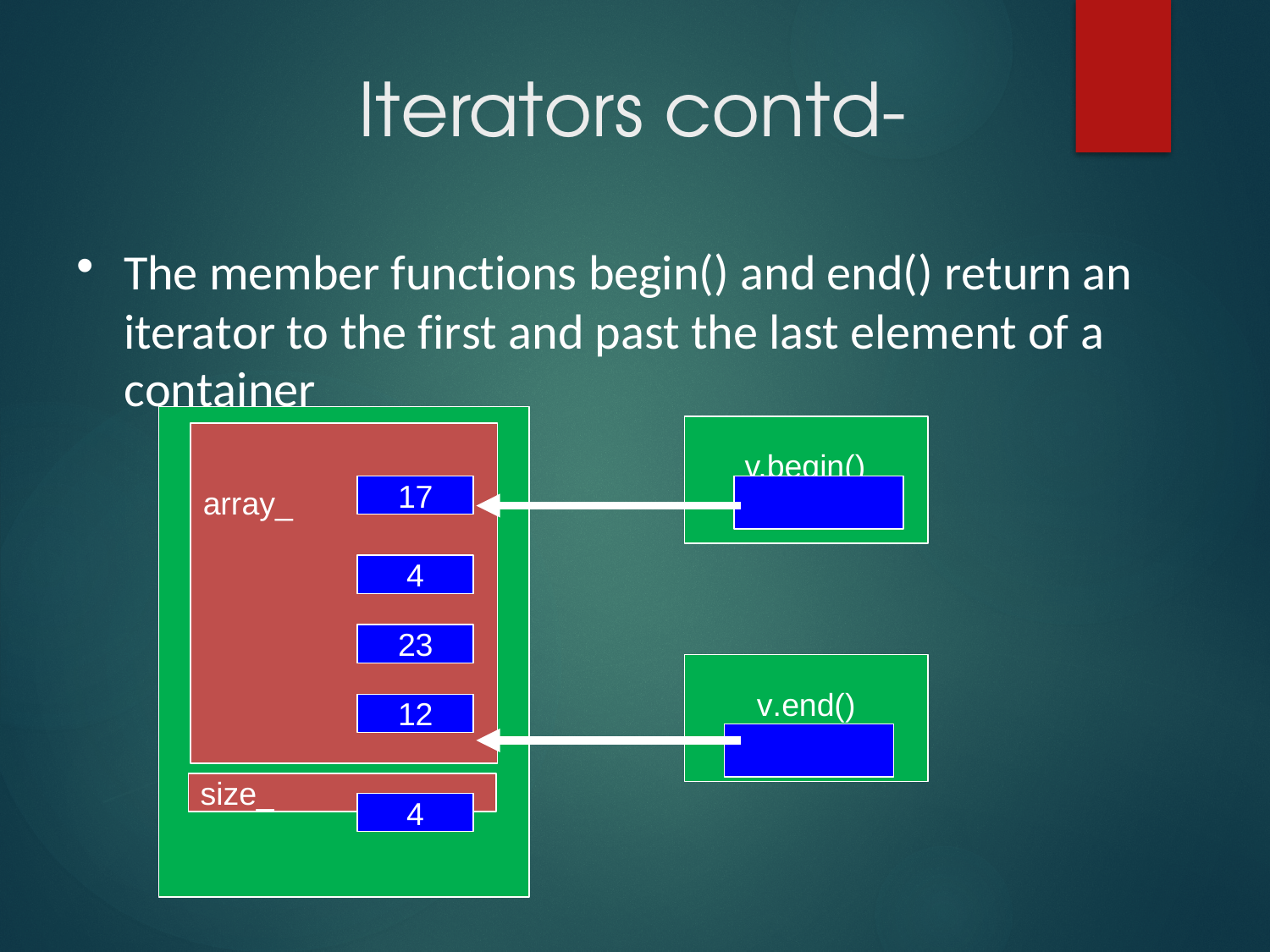

# Iterators contd-
•
The member functions begin() and end() return an iterator to the first and past the last element of a
container

vector<int> v

v.begin()
17

array_

4
23

v.end()
12

size_
4